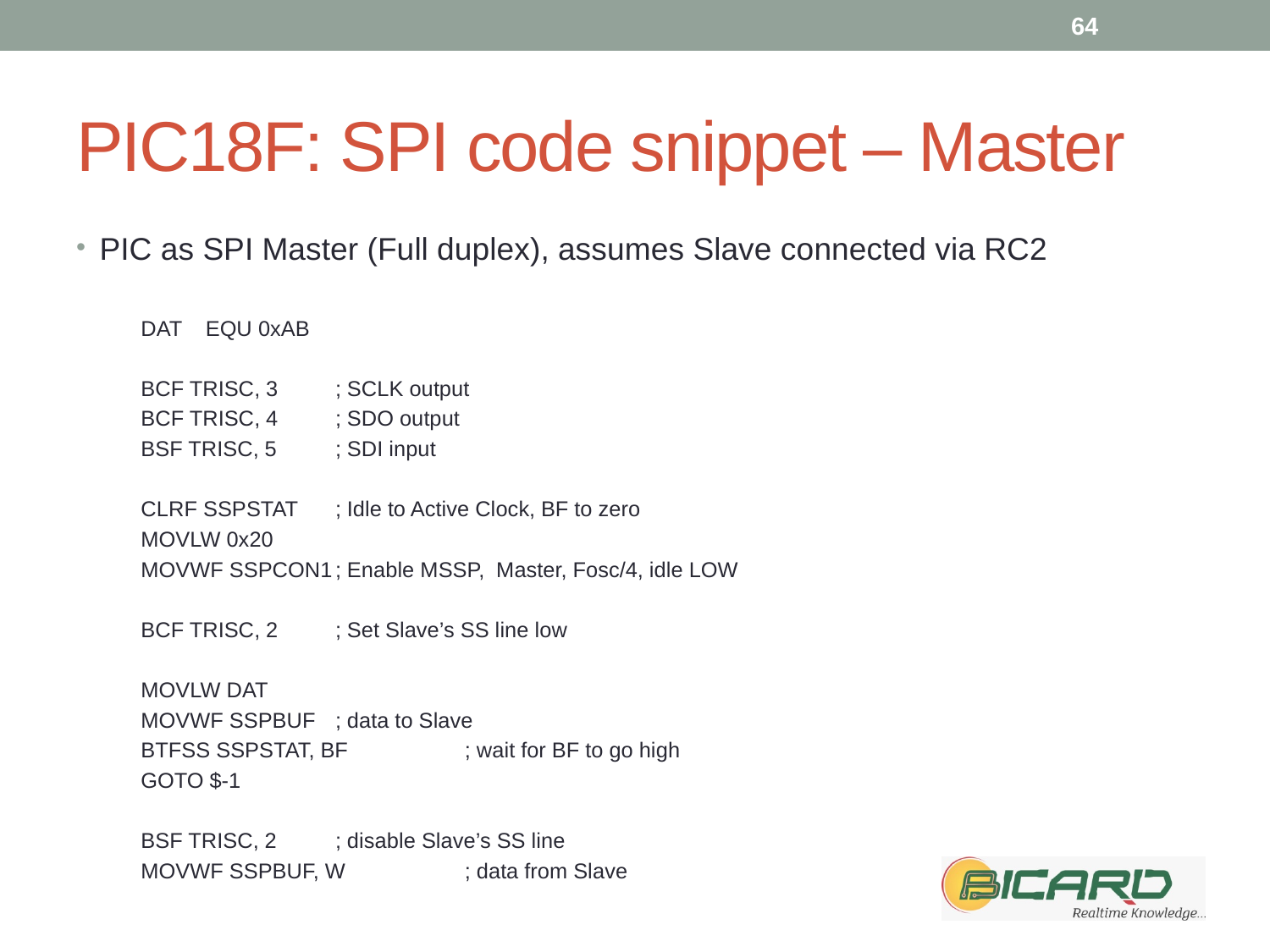

64
# PIC18F: SPI code snippet – Master
PIC as SPI Master (Full duplex), assumes Slave connected via RC2

	DAT	EQU 0xAB

		BCF TRISC, 3		; SCLK output
		BCF TRISC, 4		; SDO output
		BSF TRISC, 5		; SDI input

		CLRF SSPSTAT		; Idle to Active Clock, BF to zero
		MOVLW 0x20
		MOVWF SSPCON1		; Enable MSSP,  Master, Fosc/4, idle LOW

		BCF TRISC, 2		; Set Slave’s SS line low

		MOVLW DAT
		MOVWF SSPBUF		; data to Slave
		BTFSS SSPSTAT, BF		; wait for BF to go high
		GOTO $-1

		BSF TRISC, 2		; disable Slave’s SS line
		MOVWF SSPBUF, W		; data from Slave